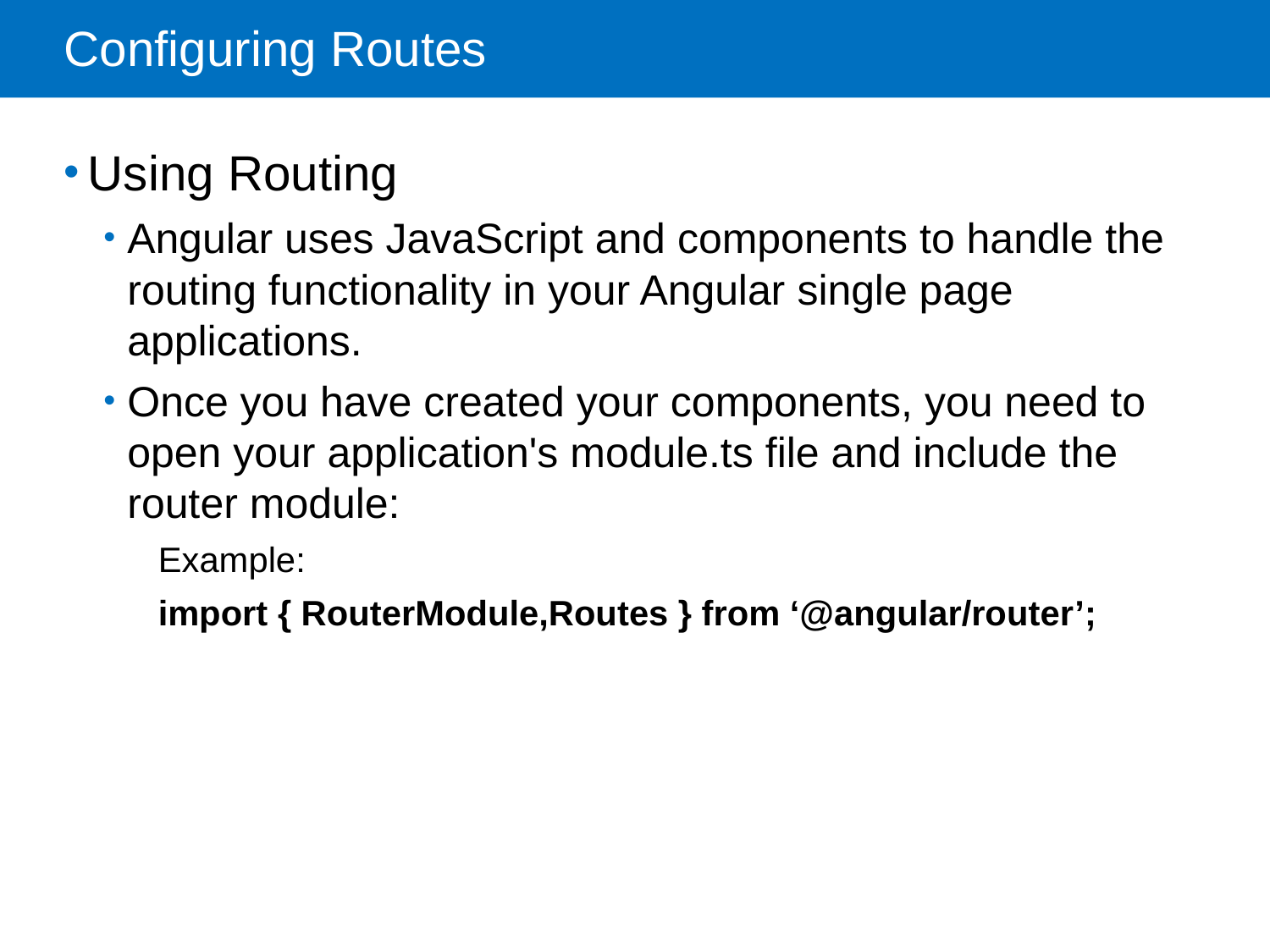

# Configuring Routes
Using Routing
Angular uses JavaScript and components to handle the routing functionality in your Angular single page applications.
Once you have created your components, you need to open your application's module.ts file and include the router module:
Example:
import { RouterModule,Routes } from ‘@angular/router’;